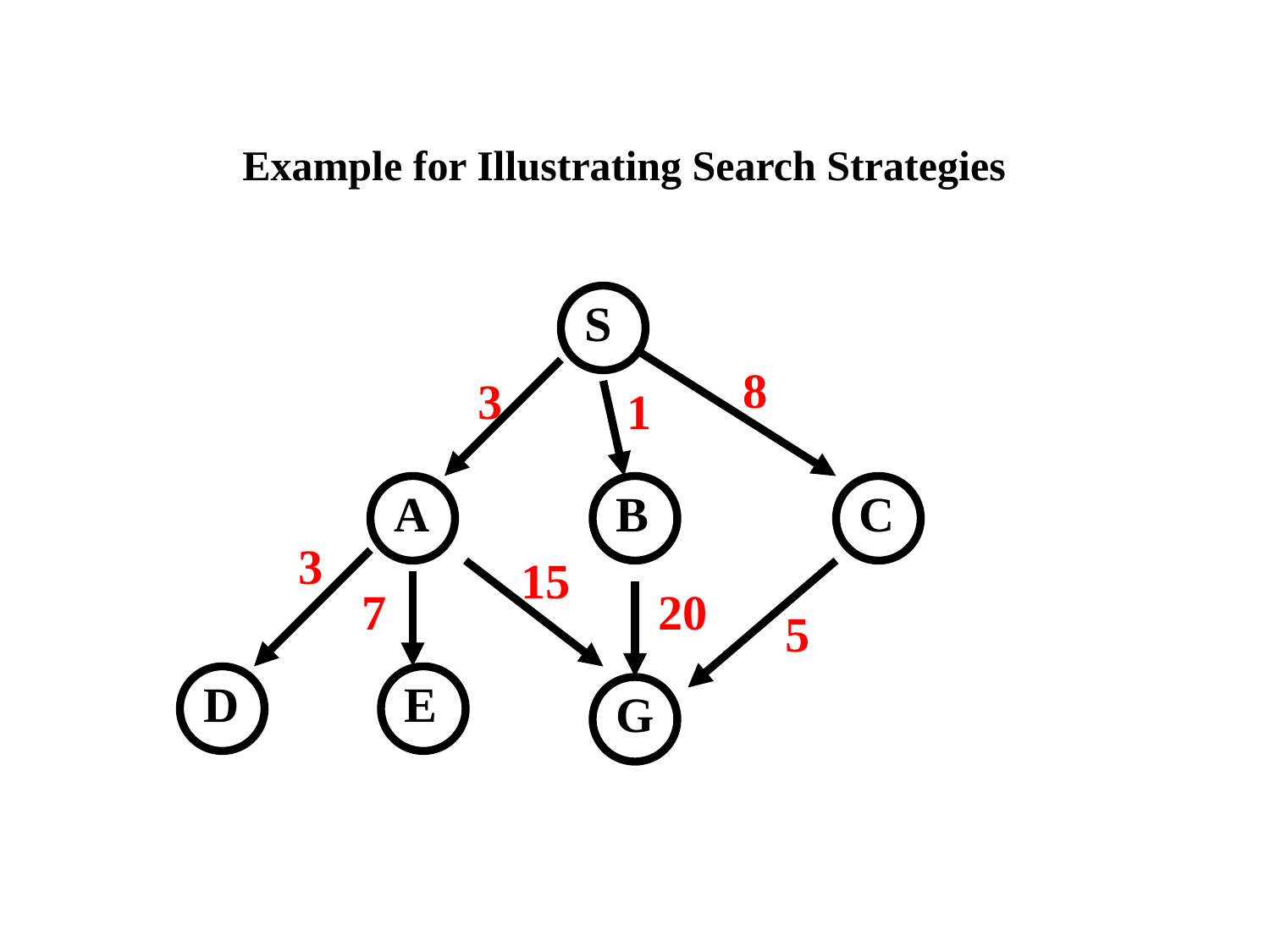

# Example for Illustrating Search Strategies

S
8
3
1

A

B

C
3
15
7
20
5

D

E

G